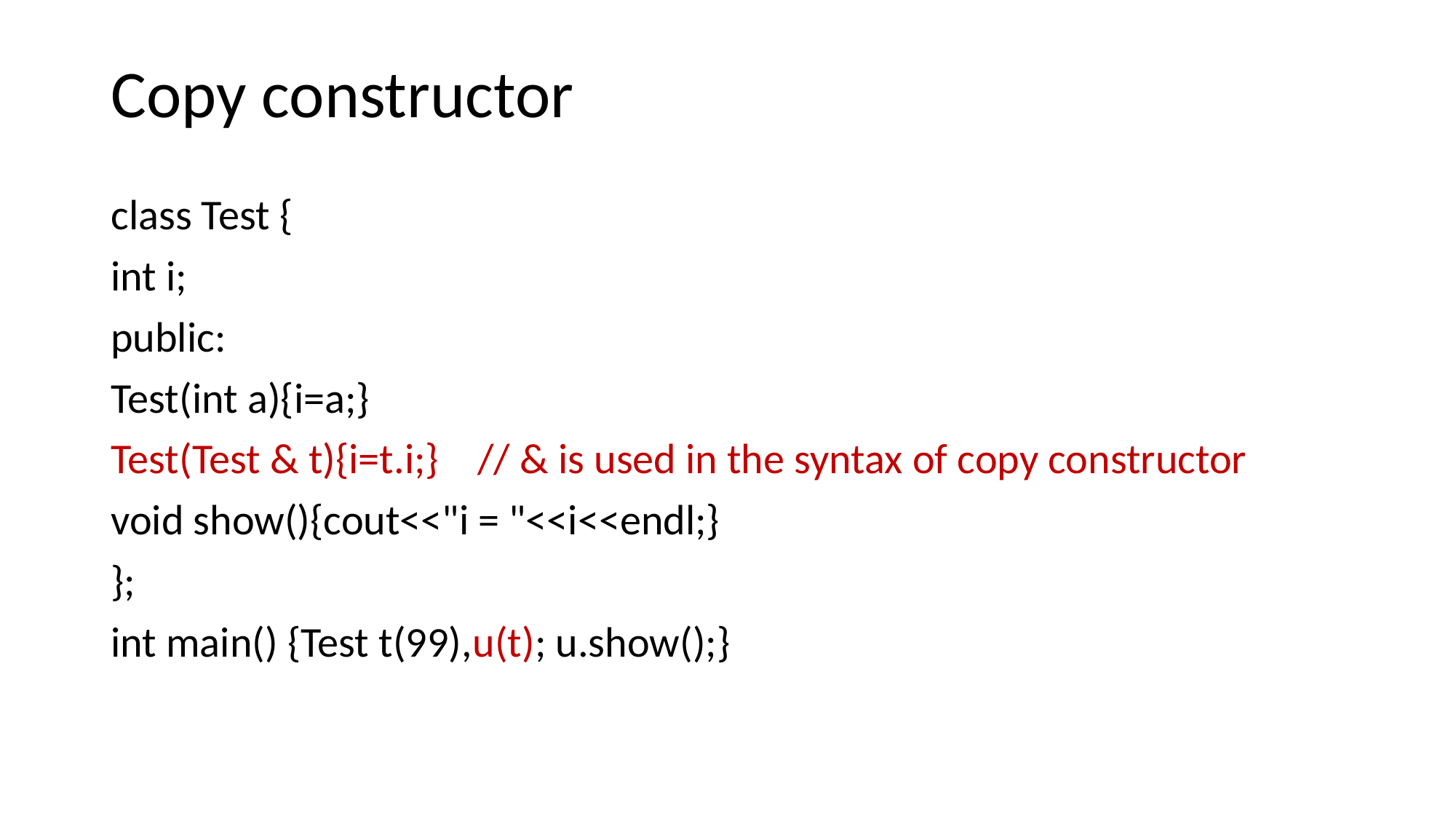

# Copy constructor
class Test {
int i;
public:
Test(int a){i=a;}
Test(Test & t){i=t.i;}    // & is used in the syntax of copy constructor
void show(){cout<<"i = "<<i<<endl;}
};
int main() {Test t(99),u(t); u.show();}